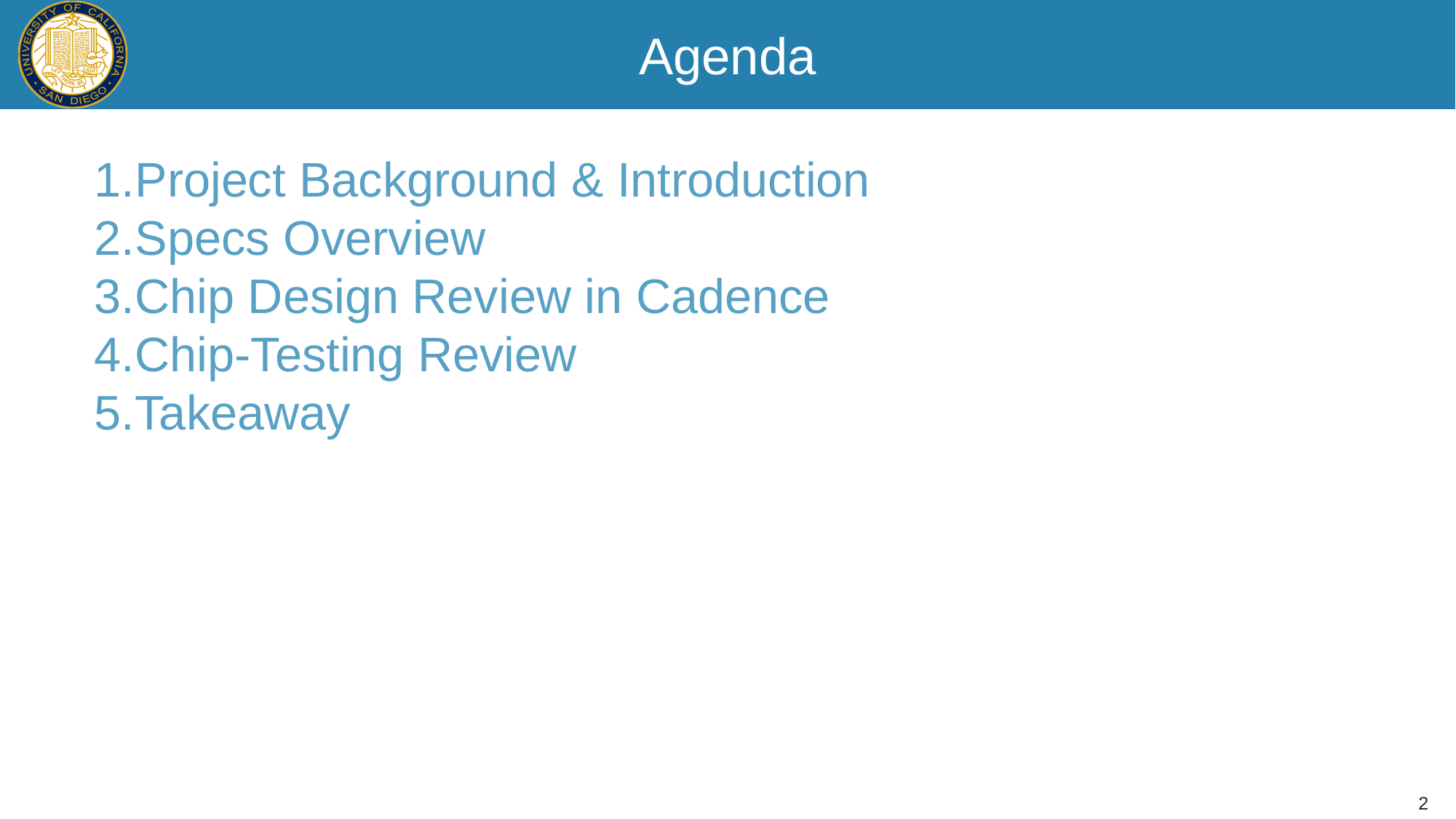

# Agenda
Project Background & Introduction
Specs Overview
Chip Design Review in Cadence
Chip-Testing Review
Takeaway
2